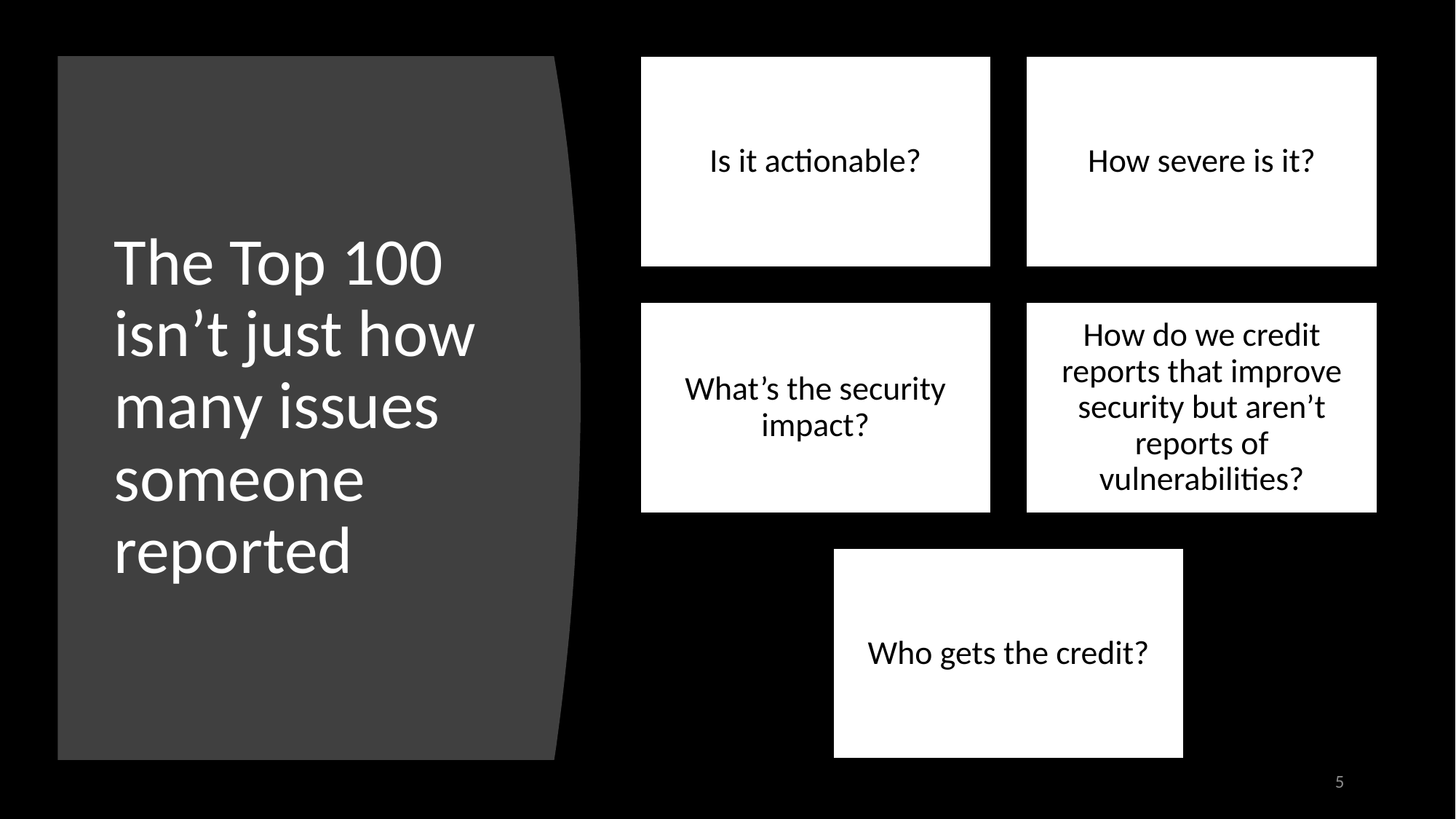

Is it actionable?
How severe is it?
What’s the security impact?
How do we credit reports that improve security but aren’t reports of vulnerabilities?
Who gets the credit?

# The Top 100 isn’t just how many issues someone reported
5